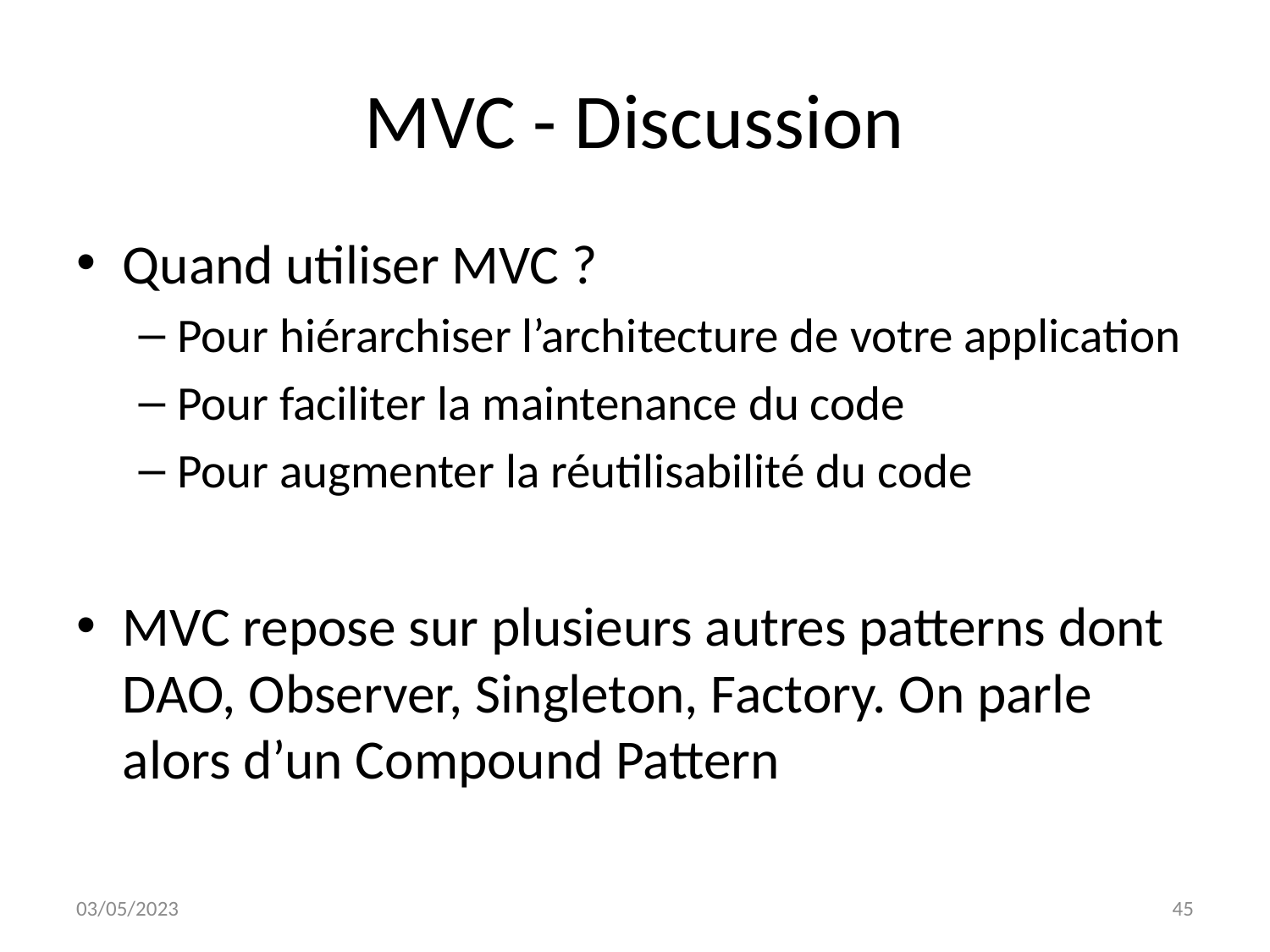

# MVC - Discussion
Quand utiliser MVC ?
Pour hiérarchiser l’architecture de votre application
Pour faciliter la maintenance du code
Pour augmenter la réutilisabilité du code

MVC repose sur plusieurs autres patterns dont DAO, Observer, Singleton, Factory. On parle alors d’un Compound Pattern
03/05/2023
45